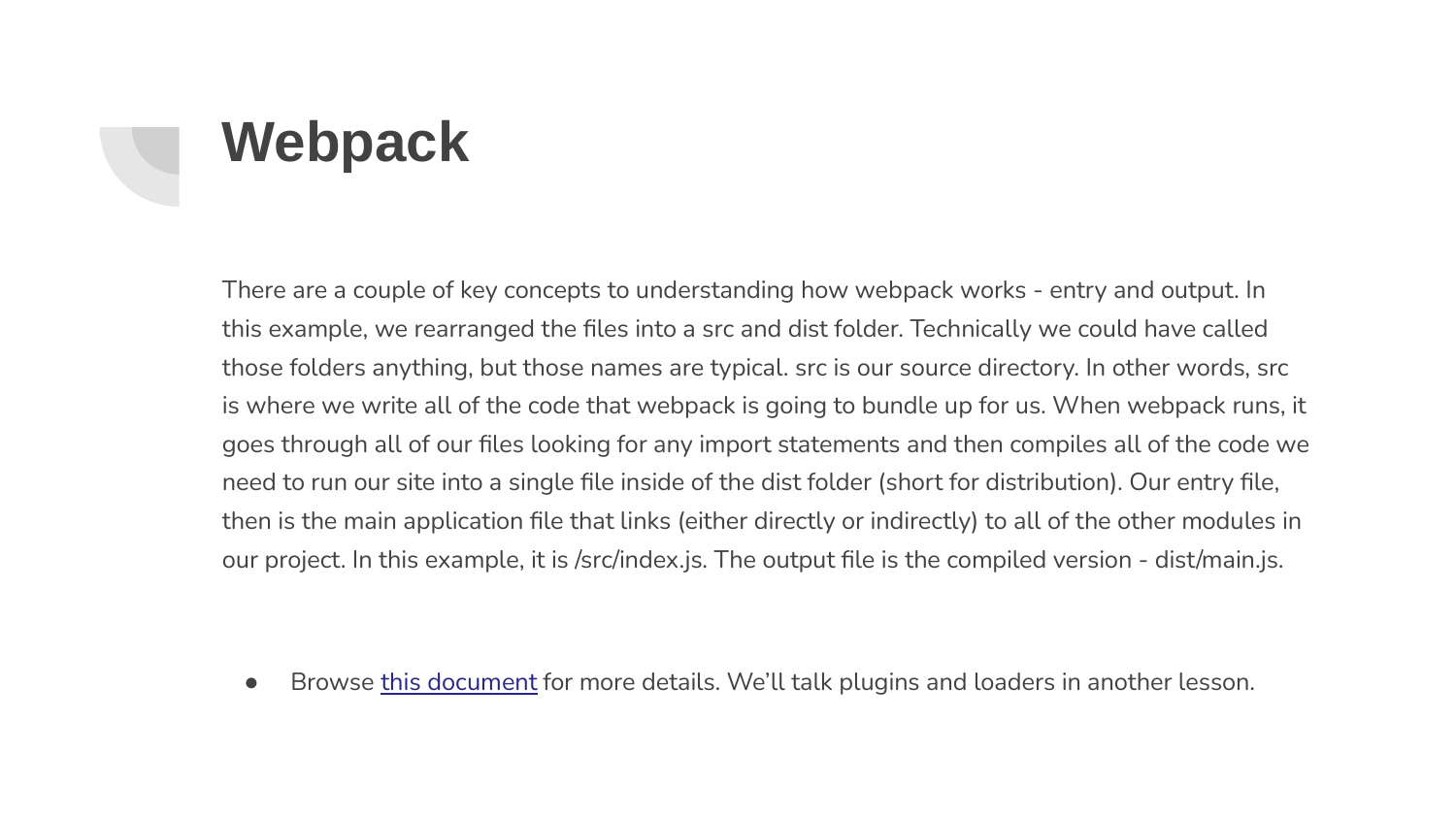

# Webpack
There are a couple of key concepts to understanding how webpack works - entry and output. In this example, we rearranged the files into a src and dist folder. Technically we could have called those folders anything, but those names are typical. src is our source directory. In other words, src is where we write all of the code that webpack is going to bundle up for us. When webpack runs, it goes through all of our files looking for any import statements and then compiles all of the code we need to run our site into a single file inside of the dist folder (short for distribution). Our entry file, then is the main application file that links (either directly or indirectly) to all of the other modules in our project. In this example, it is /src/index.js. The output file is the compiled version - dist/main.js.

Browse this document for more details. We’ll talk plugins and loaders in another lesson.